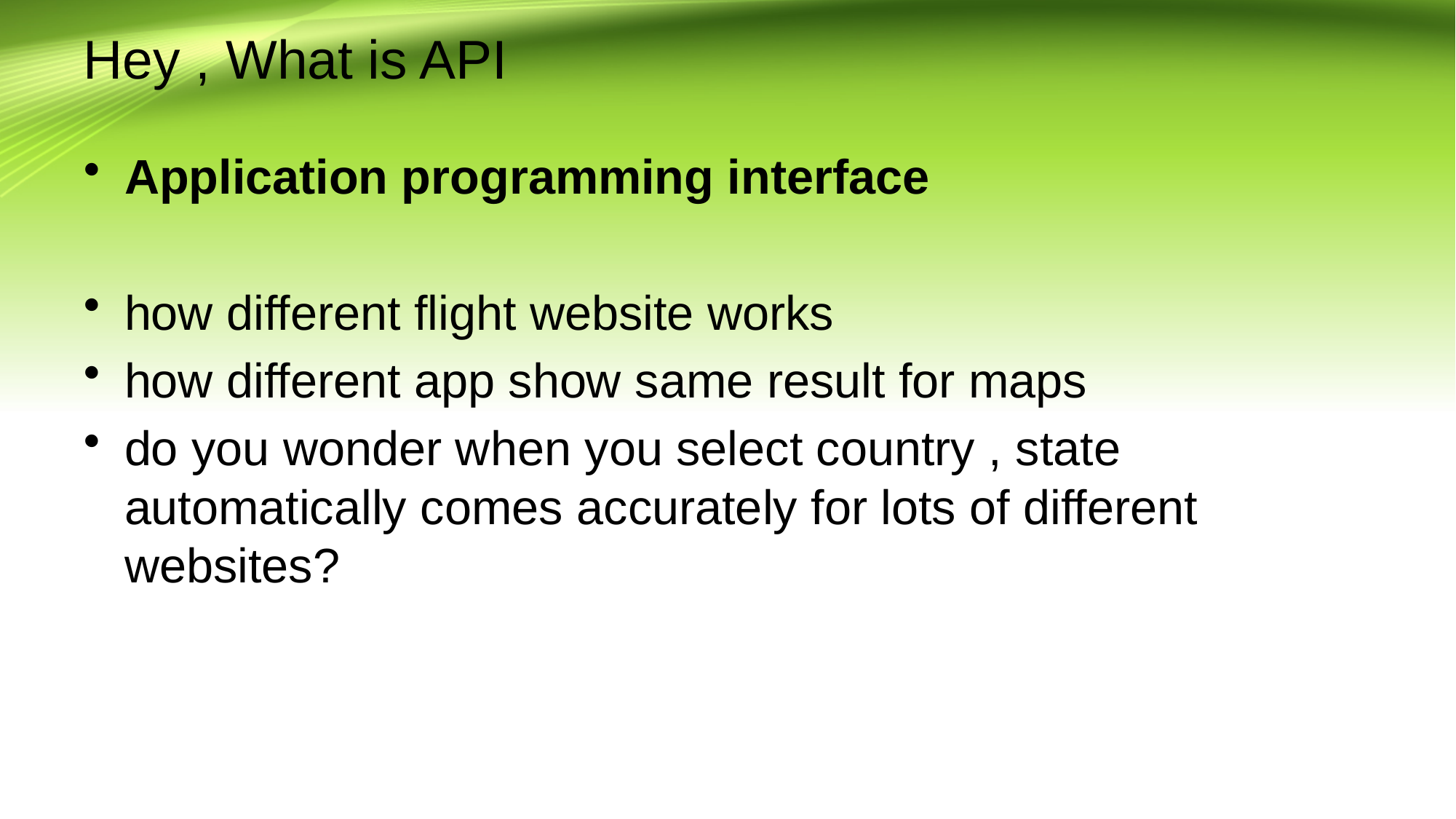

# Hey , What is API
Application programming interface

how different flight website works
how different app show same result for maps
do you wonder when you select country , state automatically comes accurately for lots of different websites?